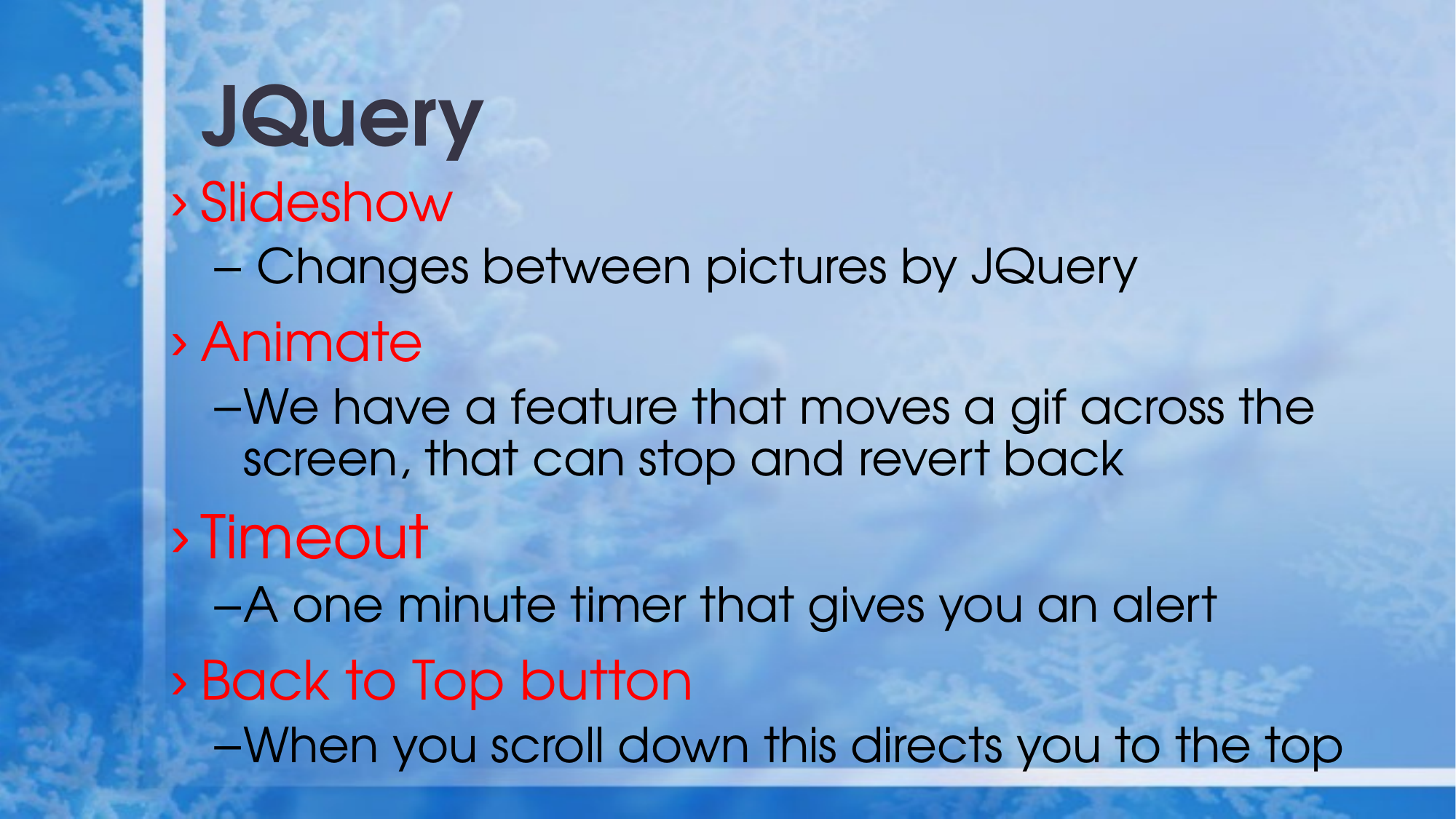

# JQuery
Slideshow
 Changes between pictures by JQuery
Animate
We have a feature that moves a gif across the screen, that can stop and revert back
Timeout
A one minute timer that gives you an alert
Back to Top button
When you scroll down this directs you to the top